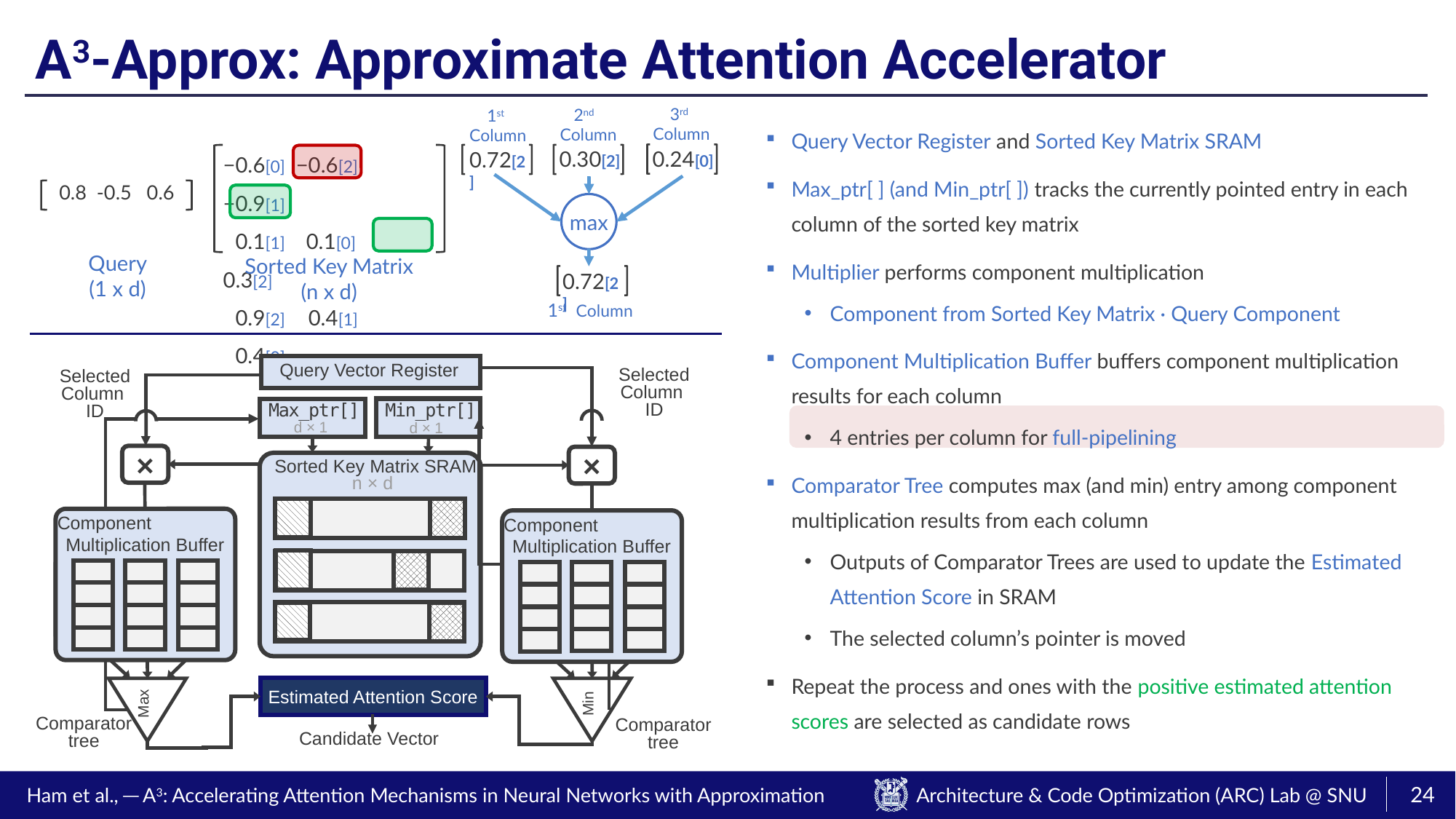

# A3-Approx: Approximate Attention Accelerator
3rd
 Column
2nd
 Column
1st
 Column
Query Vector Register and Sorted Key Matrix SRAM
Max_ptr[ ] (and Min_ptr[ ]) tracks the currently pointed entry in each column of the sorted key matrix
Multiplier performs component multiplication
Component from Sorted Key Matrix · Query Component
Component Multiplication Buffer buffers component multiplication results for each column
4 entries per column for full-pipelining
Comparator Tree computes max (and min) entry among component multiplication results from each column
Outputs of Comparator Trees are used to update the Estimated Attention Score in SRAM
The selected column’s pointer is moved
Repeat the process and ones with the positive estimated attention scores are selected as candidate rows
−0.6[0]  −0.6[2]  −0.9[1]
−0.1[1]  −0.1[0] − 0.3[2]
−0.9[2]  −0.4[1]  −0.4[0]
0.24[0]
0.30[2]
0.72[2]

0.8  -0.5   0.6

Query
(1 x d)

max

Sorted Key Matrix
(n x d)
0.72[2]

1st  Column
Query Vector Register

Selected Column
ID
Selected Column
ID

Min_ptr[]
Max_ptr[]

d × 1
d × 1

×
×
Sorted Key Matrix SRAM
n × d

Component
Multiplication Buffer

Component
Multiplication Buffer

Component
Multiplication Buffer

Component
Multiplication Buffer

Estimated Attention Score

Max
Min
Comparator
tree
Comparator
tree
Candidate Vector
24